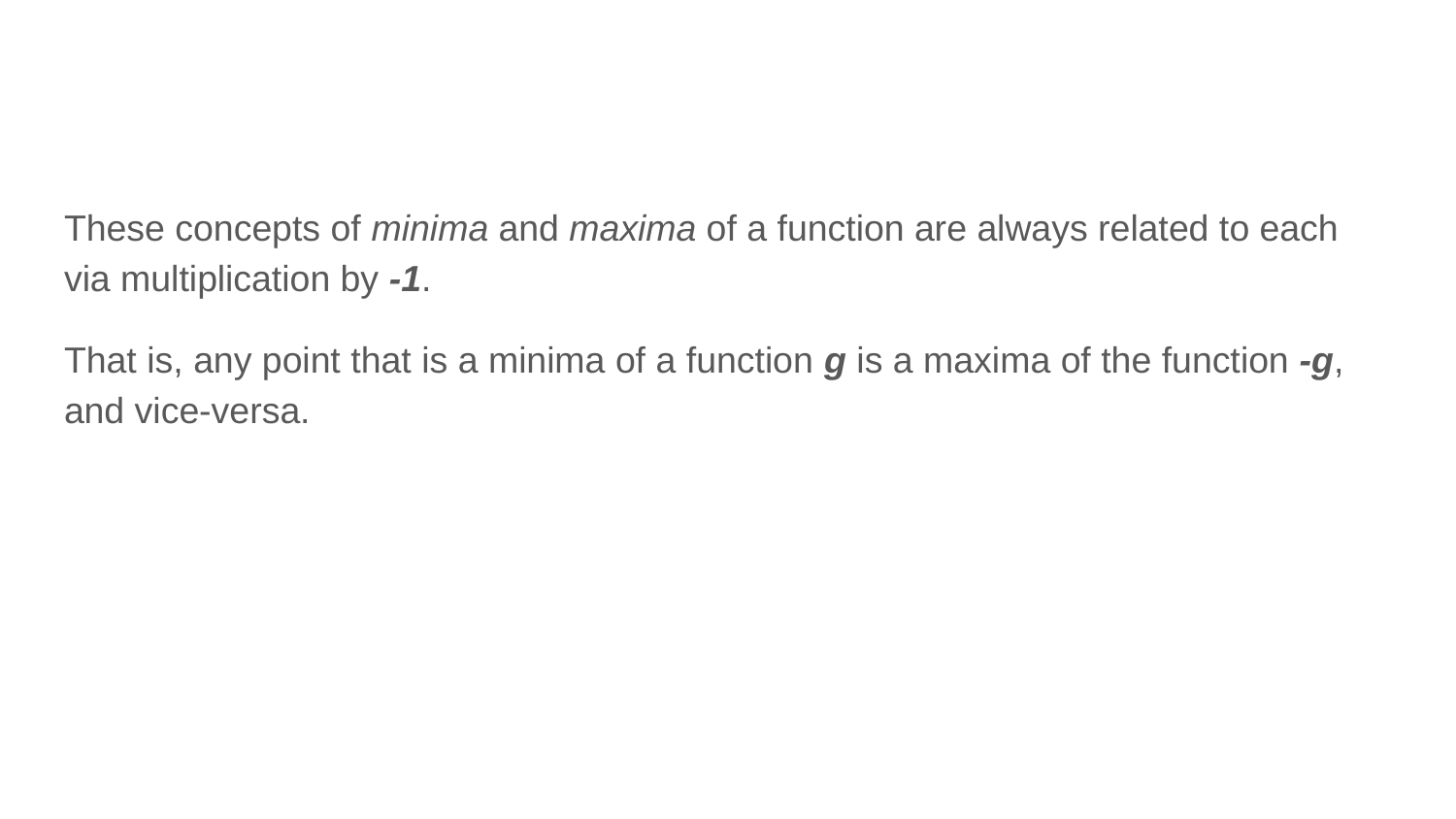

These concepts of minima and maxima of a function are always related to each via multiplication by -1.
That is, any point that is a minima of a function g is a maxima of the function -g, and vice-versa.